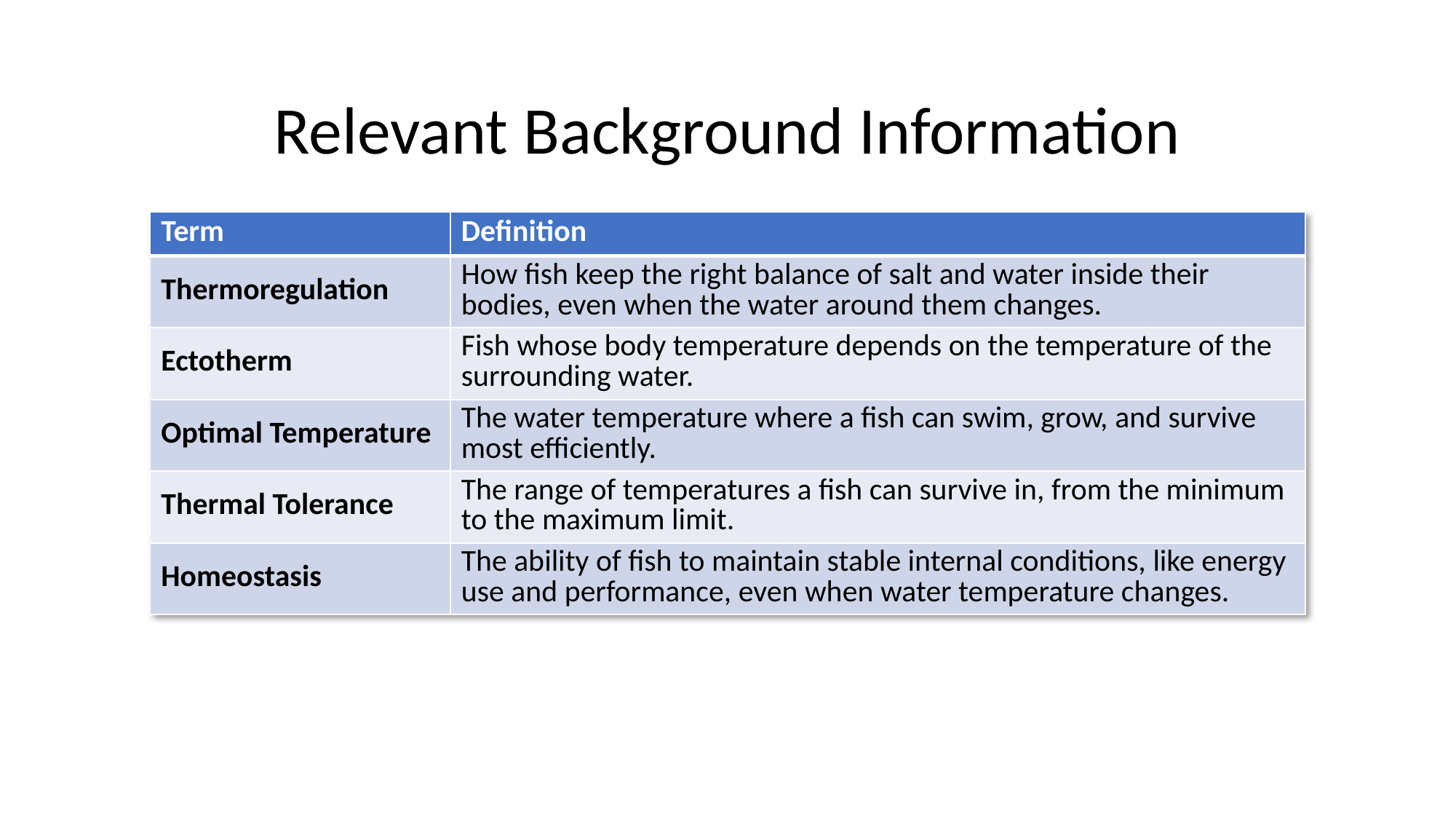

# Relevant Background Information
| Term | Definition |
| --- | --- |
| Thermoregulation | How fish keep the right balance of salt and water inside their bodies, even when the water around them changes. |
| Ectotherm | Fish whose body temperature depends on the temperature of the surrounding water. |
| Optimal Temperature | The water temperature where a fish can swim, grow, and survive most efficiently. |
| Thermal Tolerance | The range of temperatures a fish can survive in, from the minimum to the maximum limit. |
| Homeostasis | The ability of fish to maintain stable internal conditions, like energy use and performance, even when water temperature changes. |